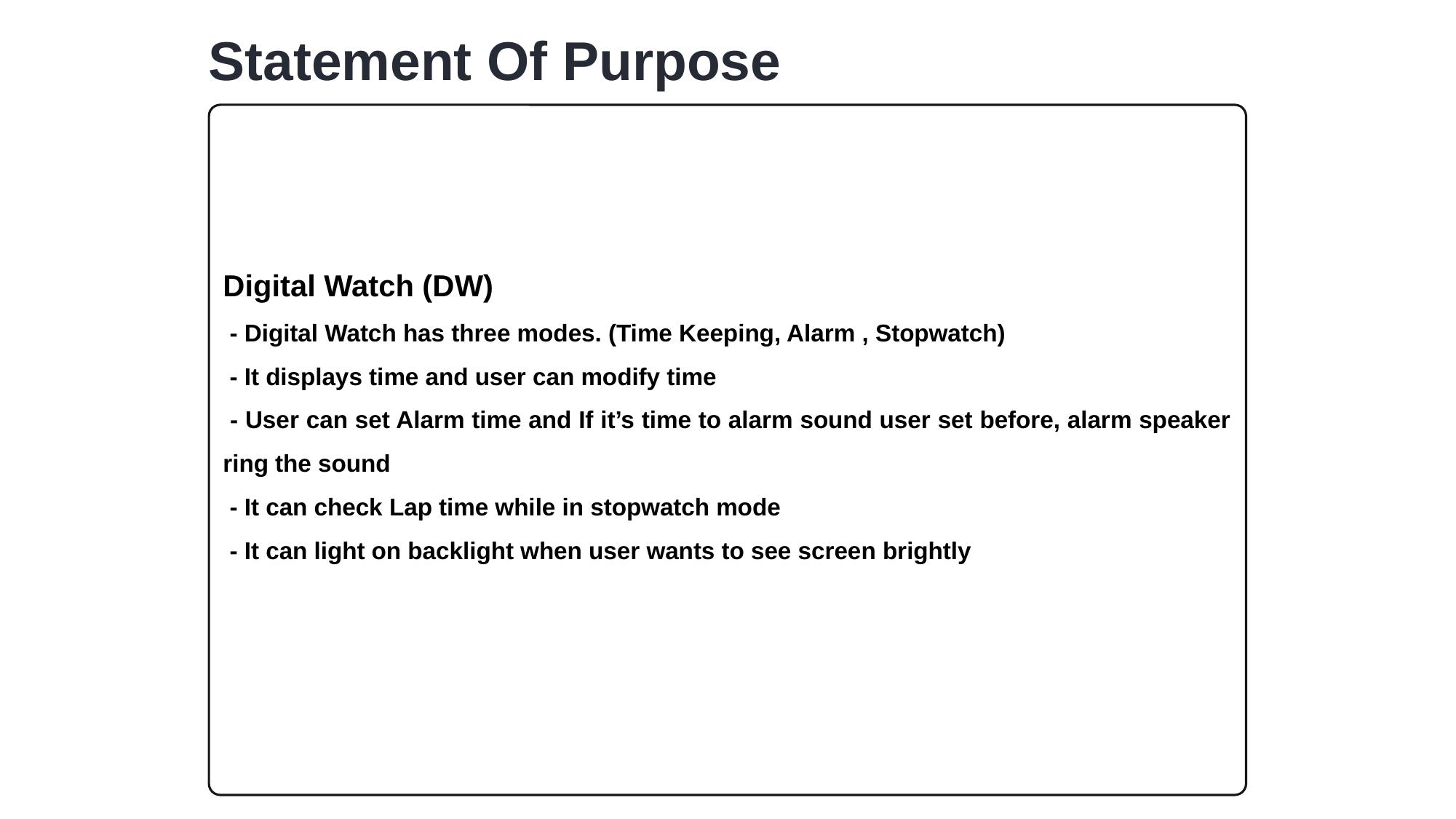

Statement Of Purpose
Digital Watch (DW)
 - Digital Watch has three modes. (Time Keeping, Alarm , Stopwatch)
 - It displays time and user can modify time
 - User can set Alarm time and If it’s time to alarm sound user set before, alarm speaker ring the sound
 - It can check Lap time while in stopwatch mode
 - It can light on backlight when user wants to see screen brightly